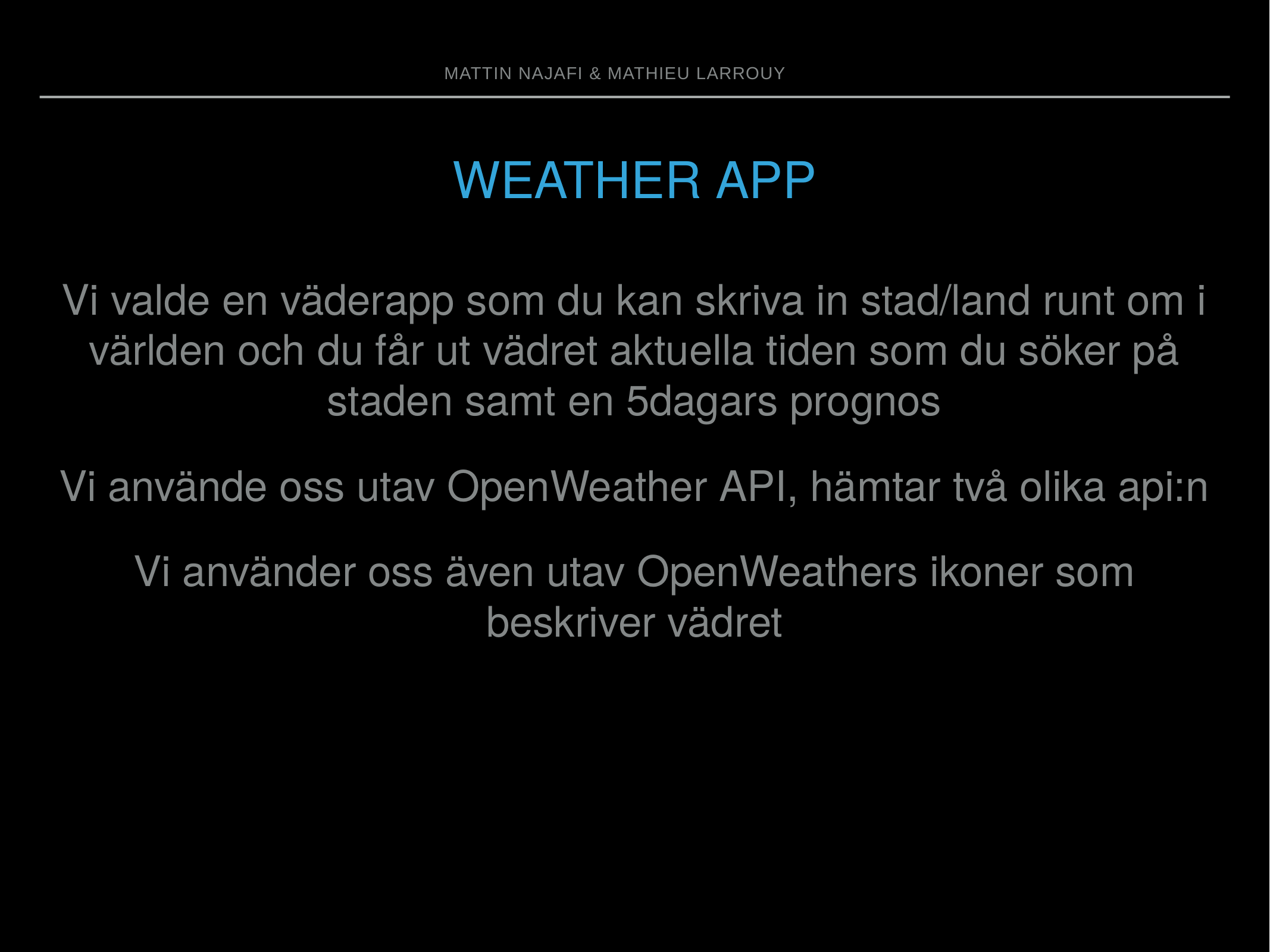

Mattin Najafi & mathieu larrouy
# WEATHER APP
Vi valde en väderapp som du kan skriva in stad/land runt om i världen och du får ut vädret aktuella tiden som du söker på staden samt en 5dagars prognos
Vi använde oss utav OpenWeather API, hämtar två olika api:n
Vi använder oss även utav OpenWeathers ikoner som beskriver vädret